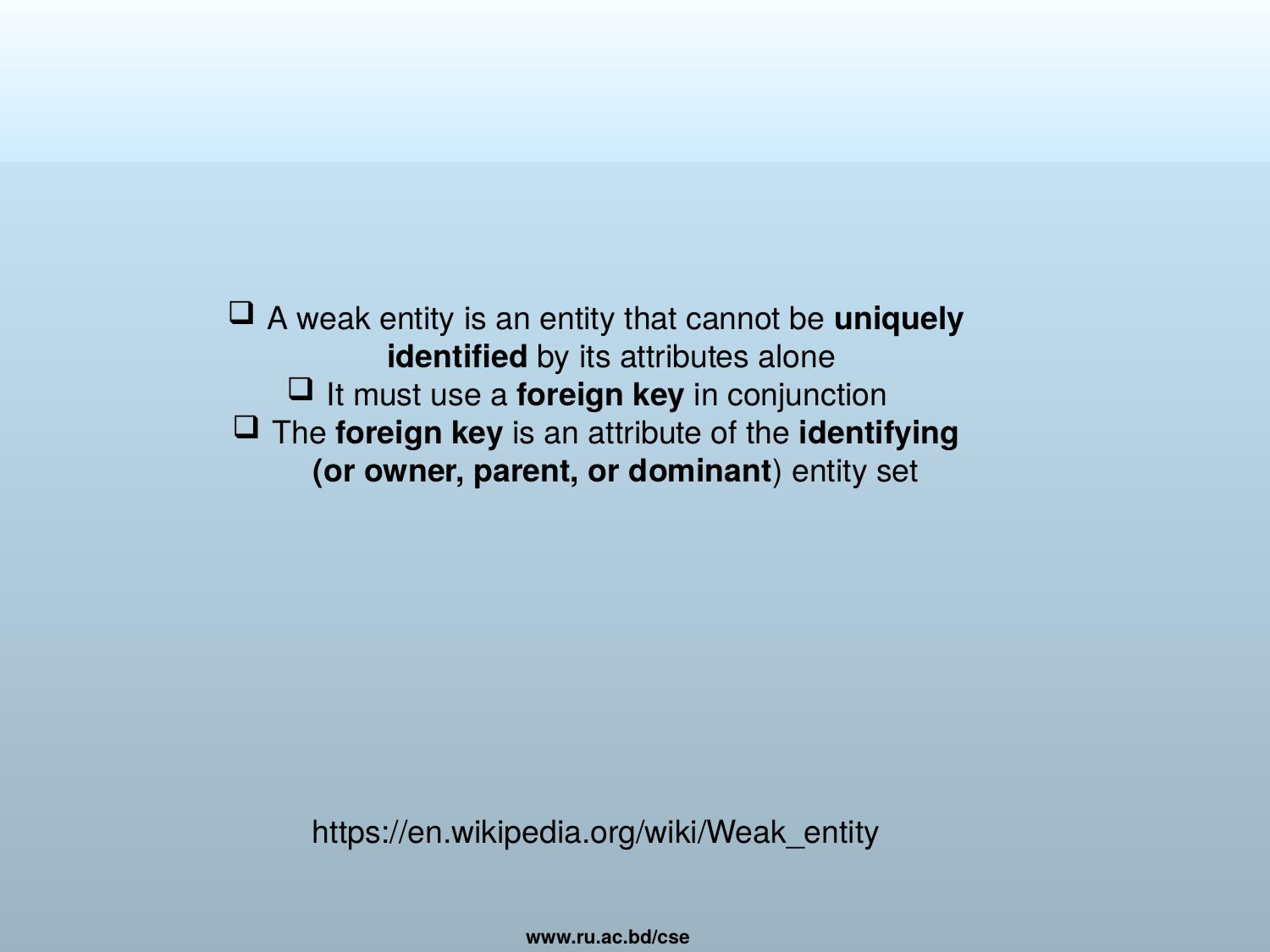

A weak entity is an entity that cannot be uniquely identified by its attributes alone
It must use a foreign key in conjunction
The foreign key is an attribute of the identifying (or owner, parent, or dominant) entity set
https://en.wikipedia.org/wiki/Weak_entity